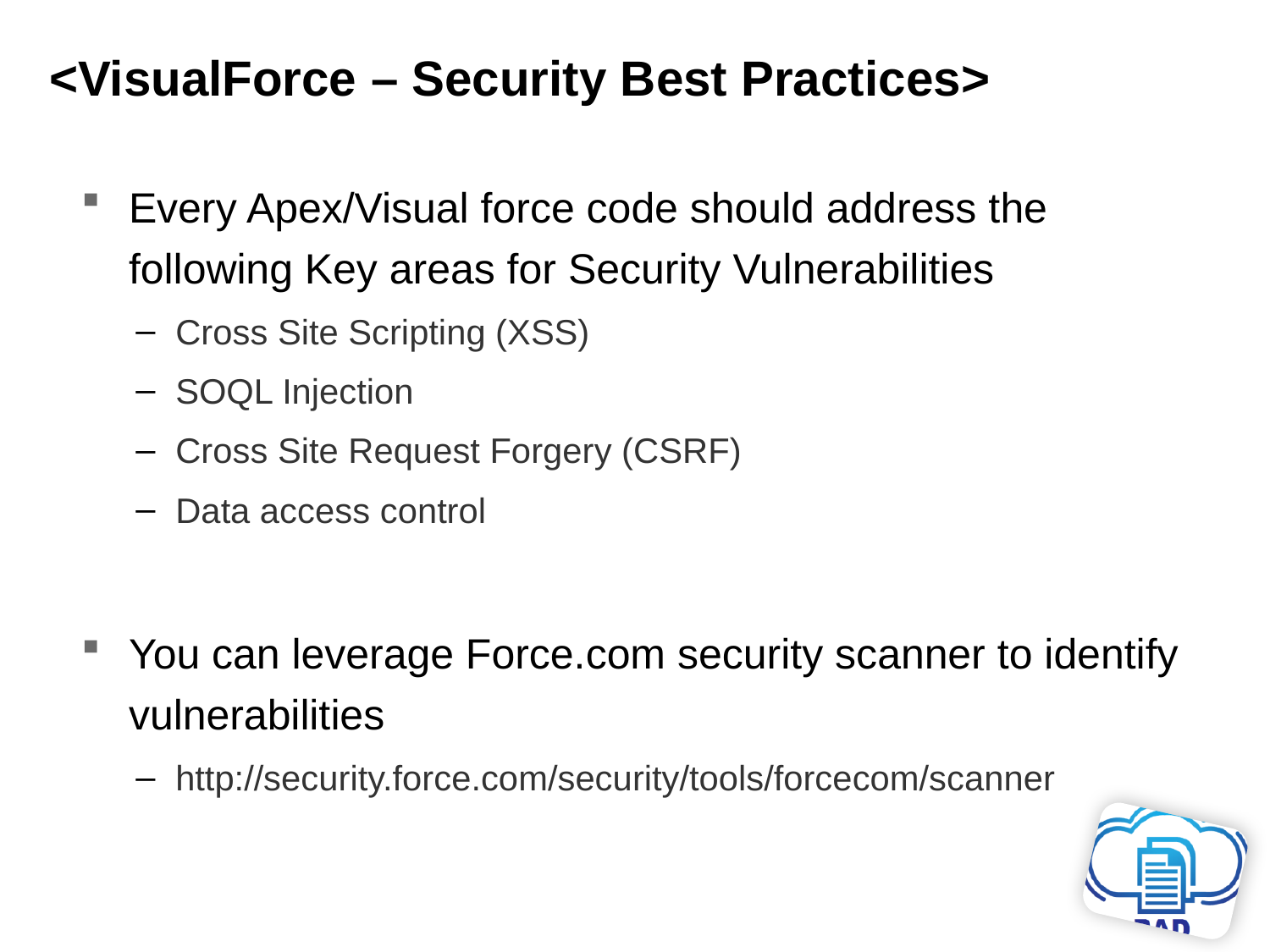

# <VisualForce – Security Best Practices>
Every Apex/Visual force code should address the following Key areas for Security Vulnerabilities
Cross Site Scripting (XSS)
SOQL Injection
Cross Site Request Forgery (CSRF)
Data access control

You can leverage Force.com security scanner to identify vulnerabilities
http://security.force.com/security/tools/forcecom/scanner